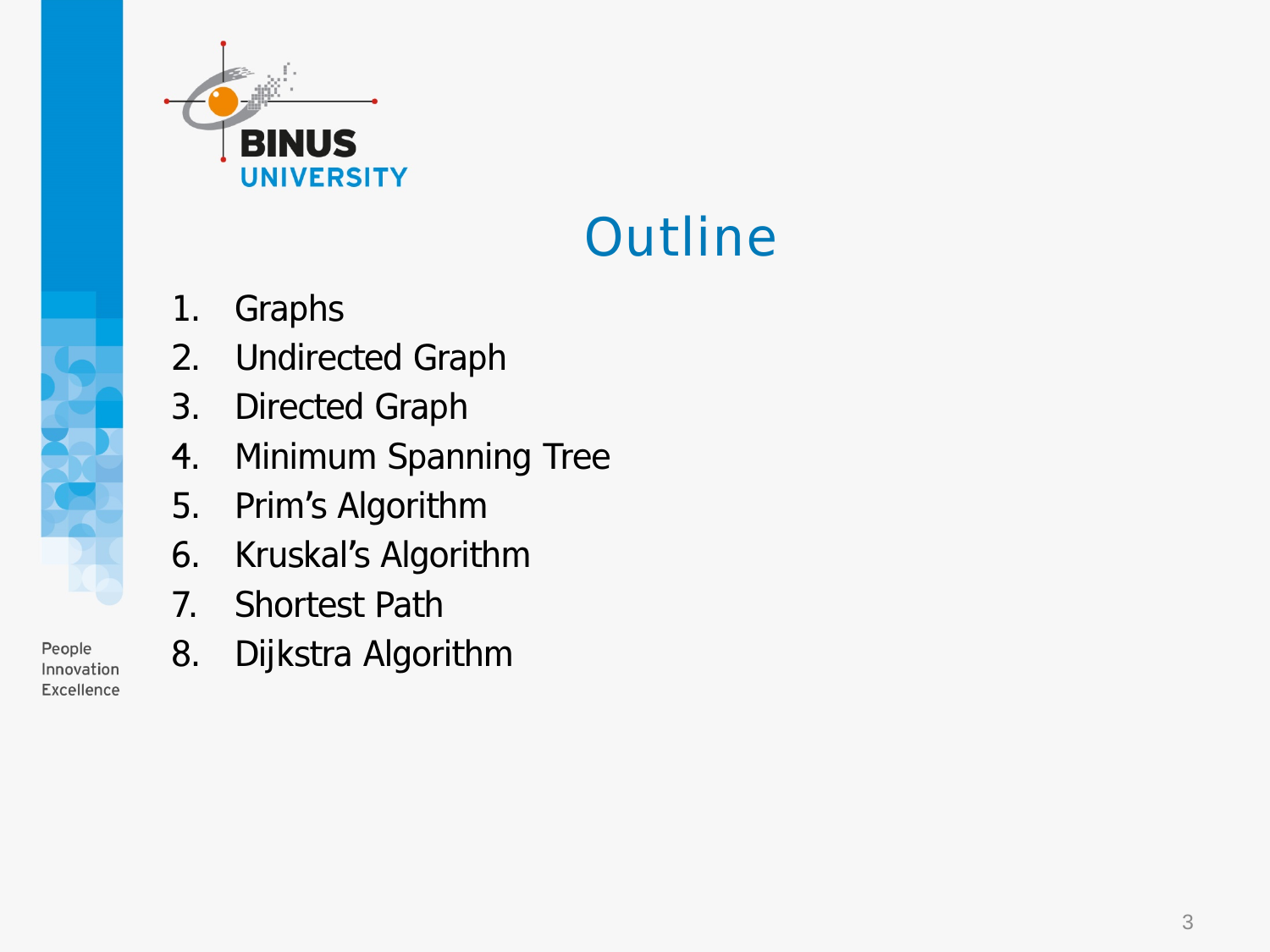

# Outline
Graphs
Undirected Graph
Directed Graph
Minimum Spanning Tree
Prim’s Algorithm
Kruskal’s Algorithm
Shortest Path
Dijkstra Algorithm
3